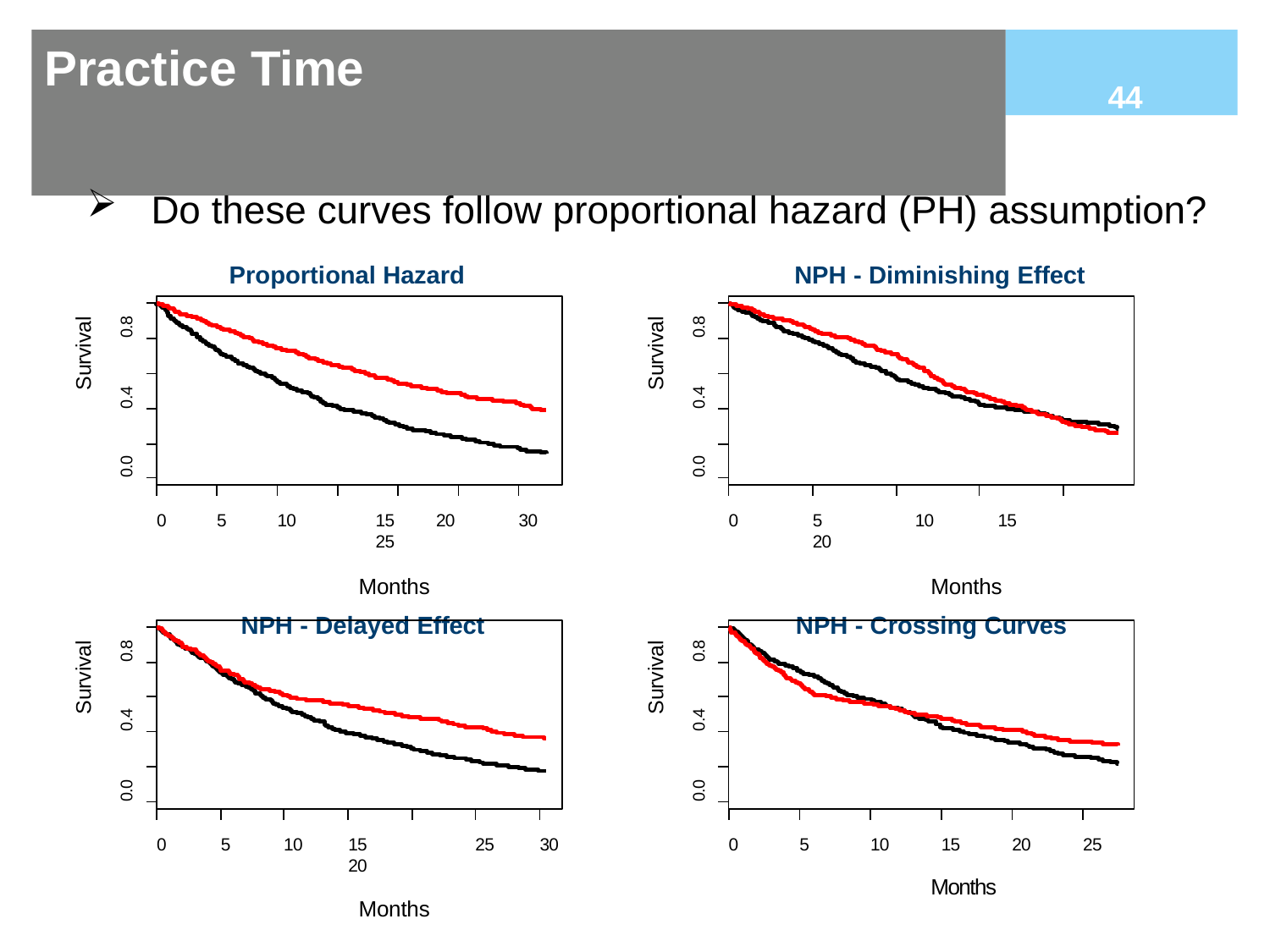

# Practice Time

44
Do these curves follow proportional hazard (PH) assumption?
Proportional Hazard	NPH - Diminishing Effect

Survival
Survival
0.8
0.8
0.4
0.4
0.0
0.0
0
5
10	15	20	25

Months
NPH - Delayed Effect
30
0
5	10	15	20

Months
NPH - Crossing Curves

Survival
Survival
0.8
0.8
0.4
0.4
0.0
0.0
0
5
10
15	20

Months
25
30
0
5
10
15
20
25
Months